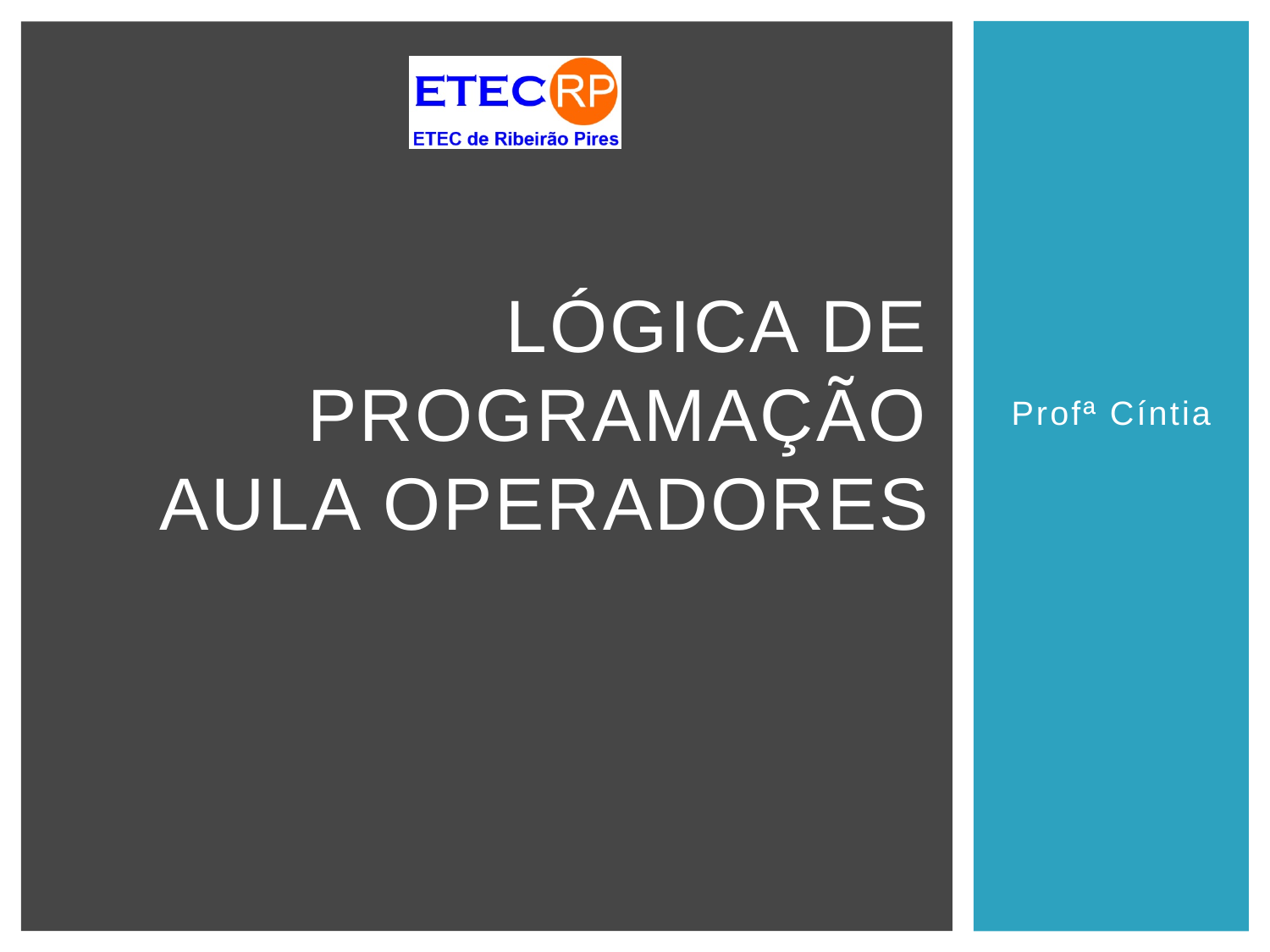

# LÓGICA DE PROGRAMAÇÃO Aula OPERADORES
Profª Cíntia